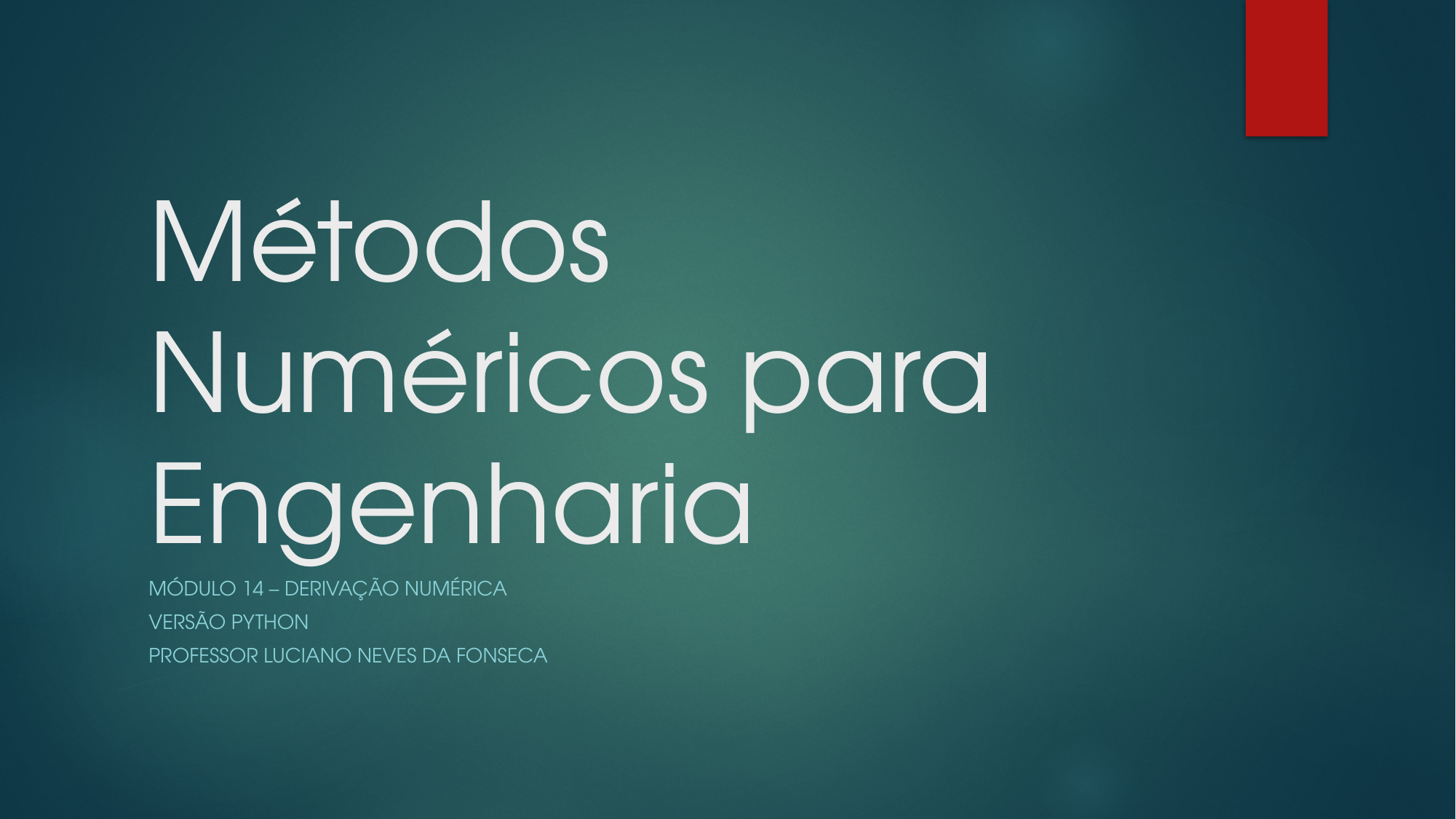

# Métodos Numéricos para Engenharia
Módulo 14 – derivação Numérica
Versão python
Professor Luciano neves da fonseca